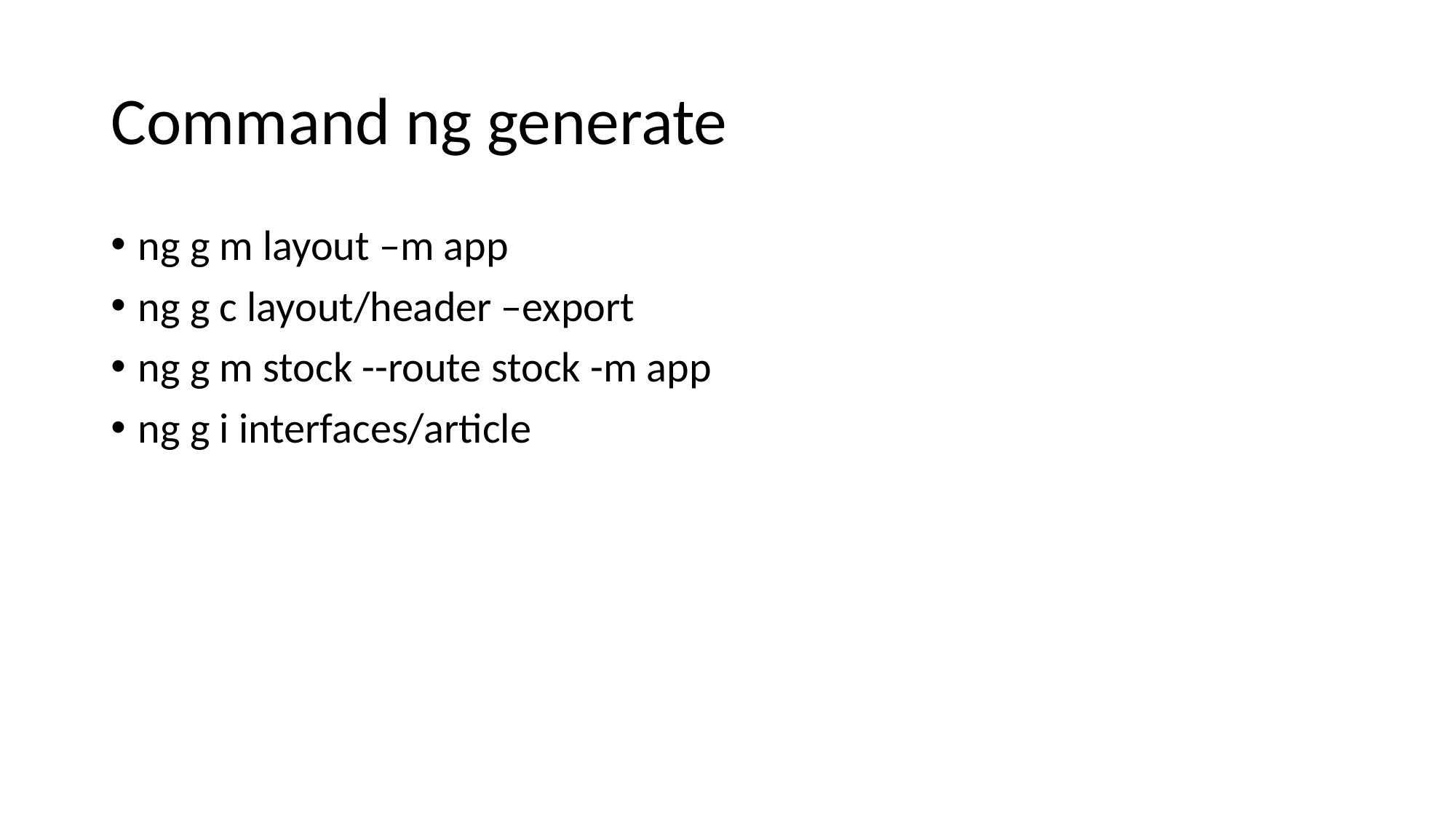

# Command ng generate
ng g m layout –m app
ng g c layout/header –export
ng g m stock --route stock -m app
ng g i interfaces/article